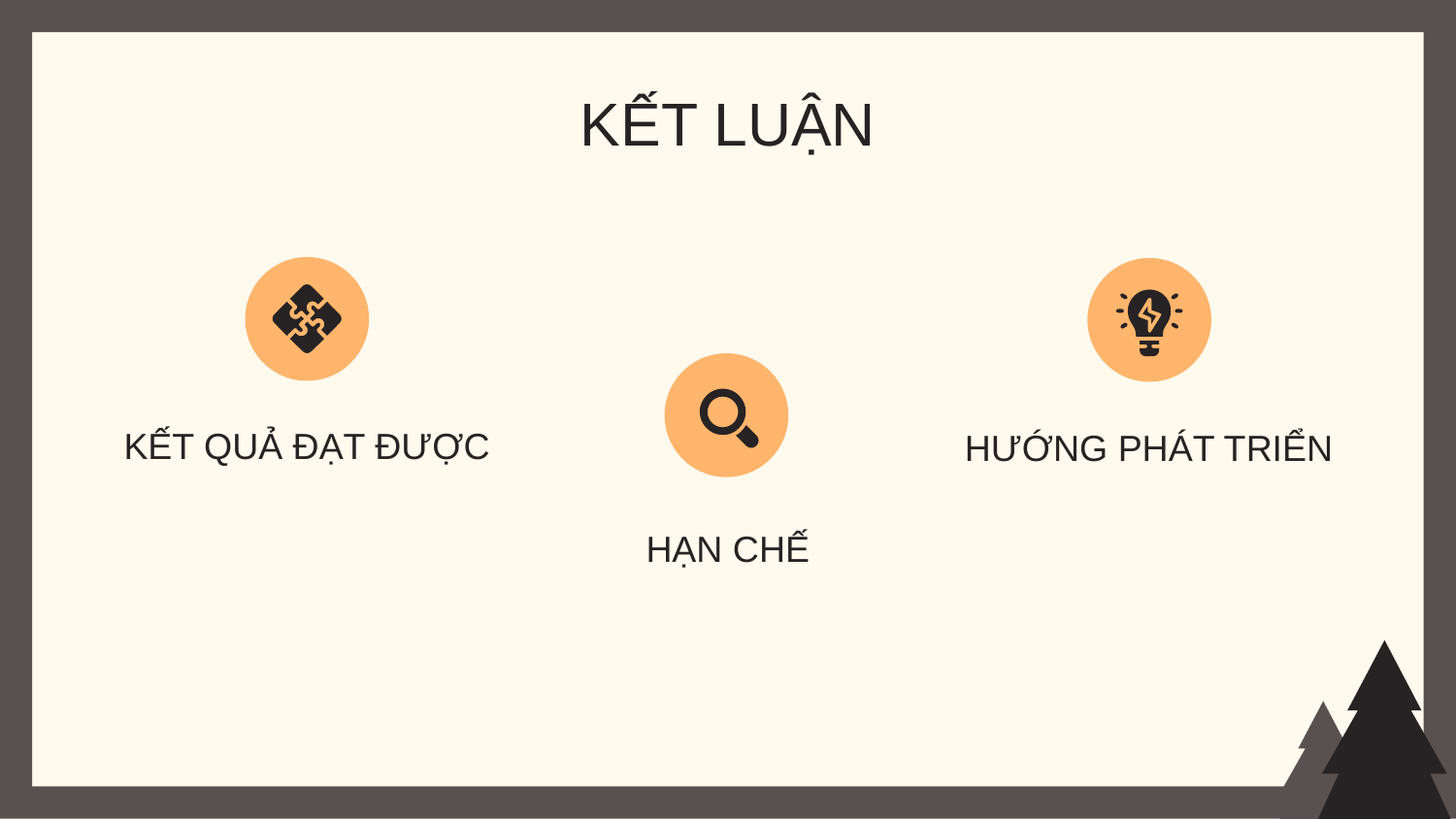

# KẾT LUẬN

KẾT QUẢ ĐẠT ĐƯỢC
HƯỚNG PHÁT TRIỂN
HẠN CHẾ